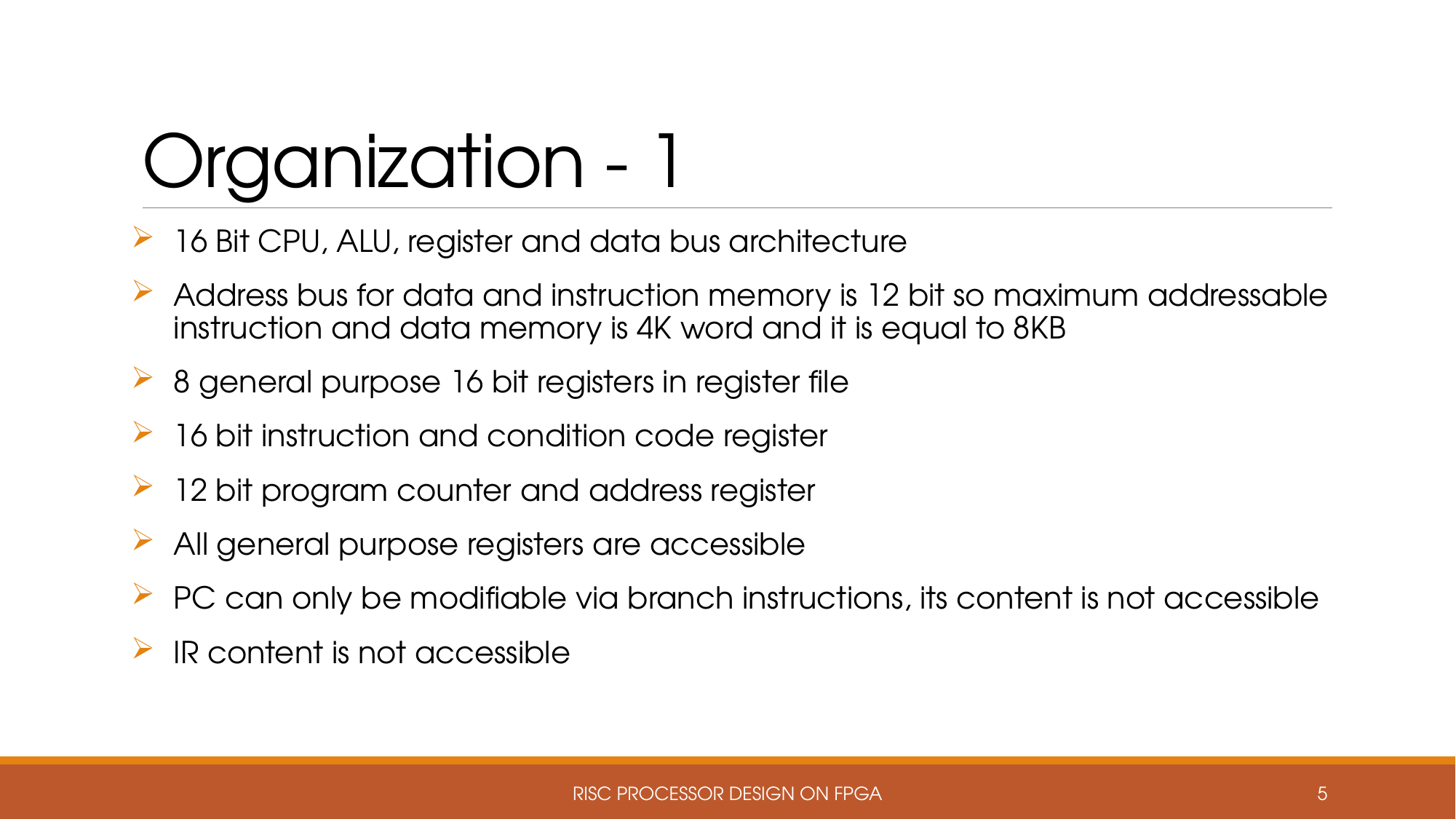

# Organization - 1
16 Bit CPU, ALU, register and data bus architecture
Address bus for data and instruction memory is 12 bit so maximum addressable instruction and data memory is 4K word and it is equal to 8KB
8 general purpose 16 bit registers in register file
16 bit instruction and condition code register
12 bit program counter and address register
All general purpose registers are accessible
PC can only be modifiable via branch instructions, its content is not accessible
IR content is not accessible
RISC PROCESSOR DESIGN ON FPGA
5